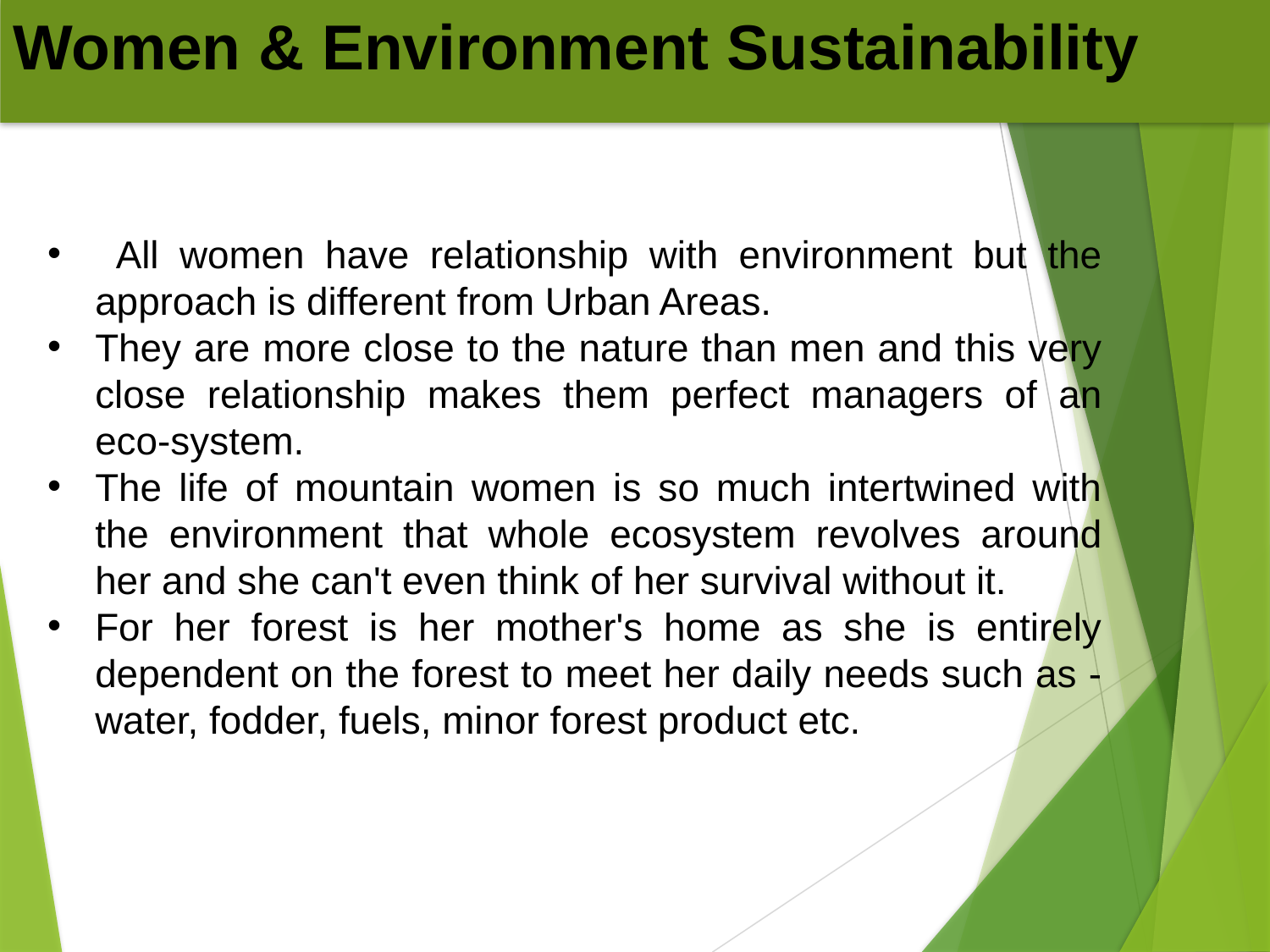

Women & Environment Sustainability

 All women have relationship with environment but the approach is different from Urban Areas.
They are more close to the nature than men and this very close relationship makes them perfect managers of an eco-system.
The life of mountain women is so much intertwined with the environment that whole ecosystem revolves around her and she can't even think of her survival without it.
For her forest is her mother's home as she is entirely dependent on the forest to meet her daily needs such as - water, fodder, fuels, minor forest product etc.